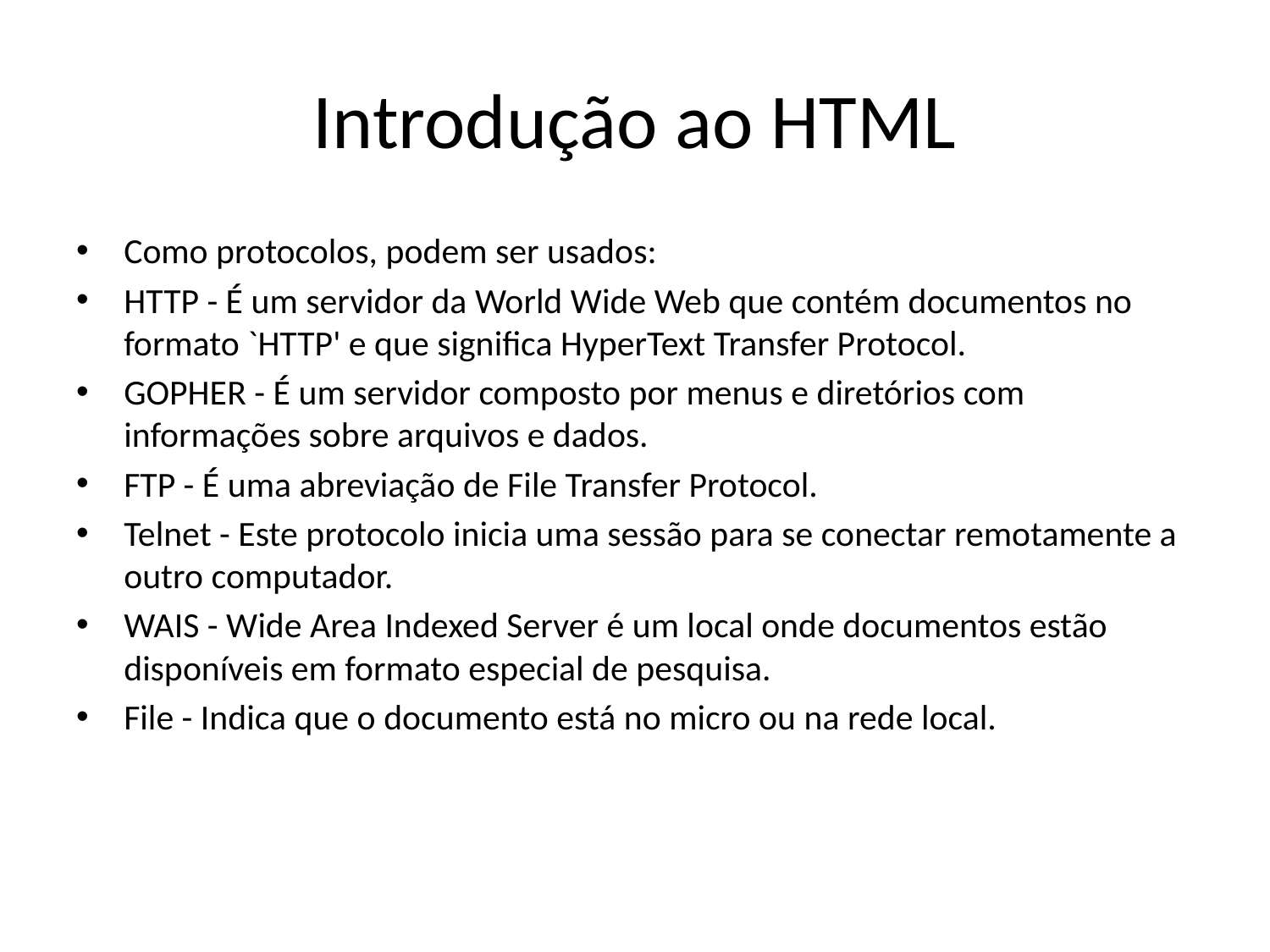

# Introdução ao HTML
Como protocolos, podem ser usados:
HTTP - É um servidor da World Wide Web que contém documentos no formato `HTTP' e que significa HyperText Transfer Protocol.
GOPHER - É um servidor composto por menus e diretórios com informações sobre arquivos e dados.
FTP - É uma abreviação de File Transfer Protocol.
Telnet - Este protocolo inicia uma sessão para se conectar remotamente a outro computador.
WAIS - Wide Area Indexed Server é um local onde documentos estão disponíveis em formato especial de pesquisa.
File - Indica que o documento está no micro ou na rede local.